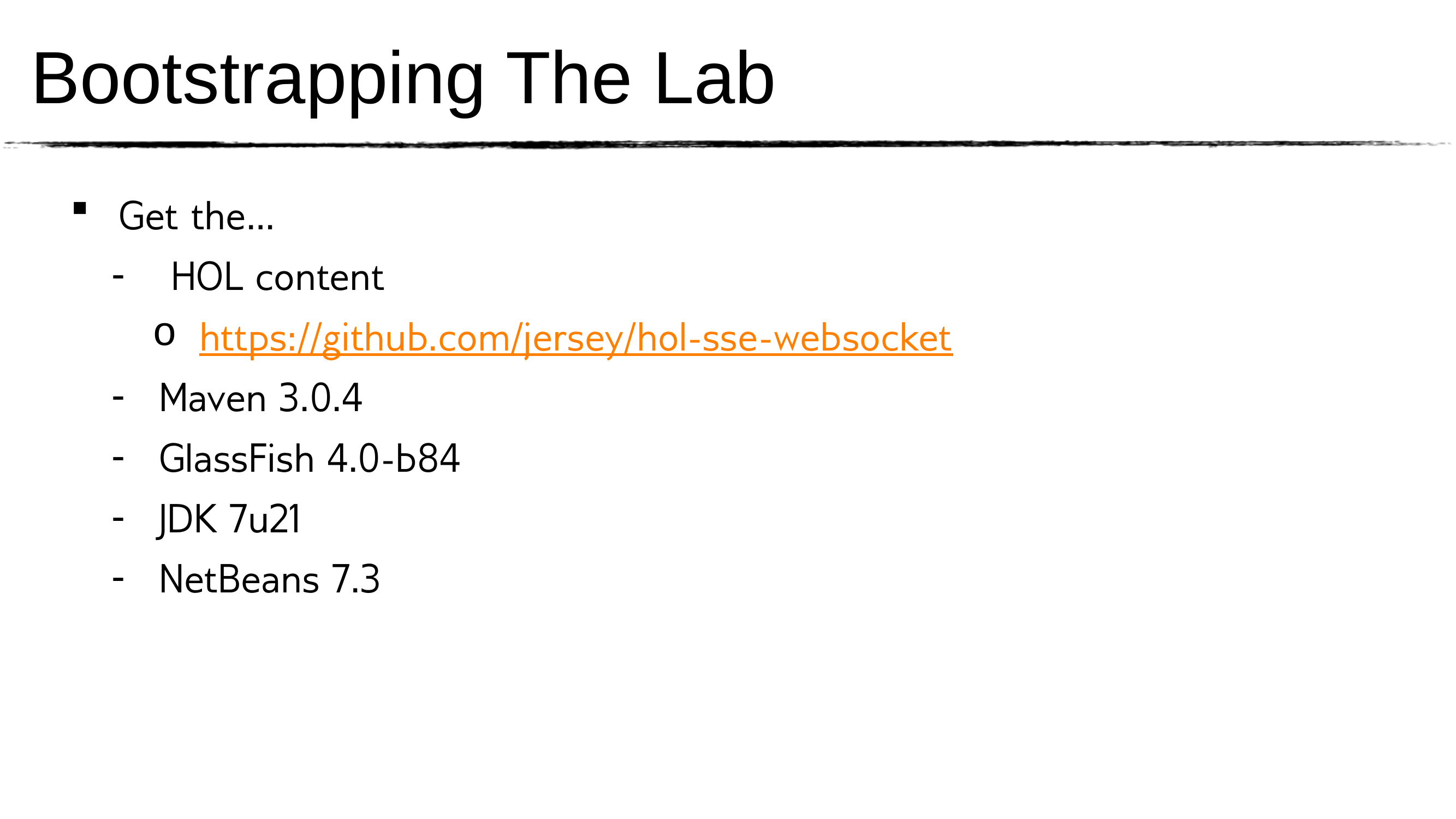

# Bootstrapping The Lab
Get the…
 HOL content
https://github.com/jersey/hol-sse-websocket
Maven 3.0.4
GlassFish 4.0-b84
JDK 7u21
NetBeans 7.3